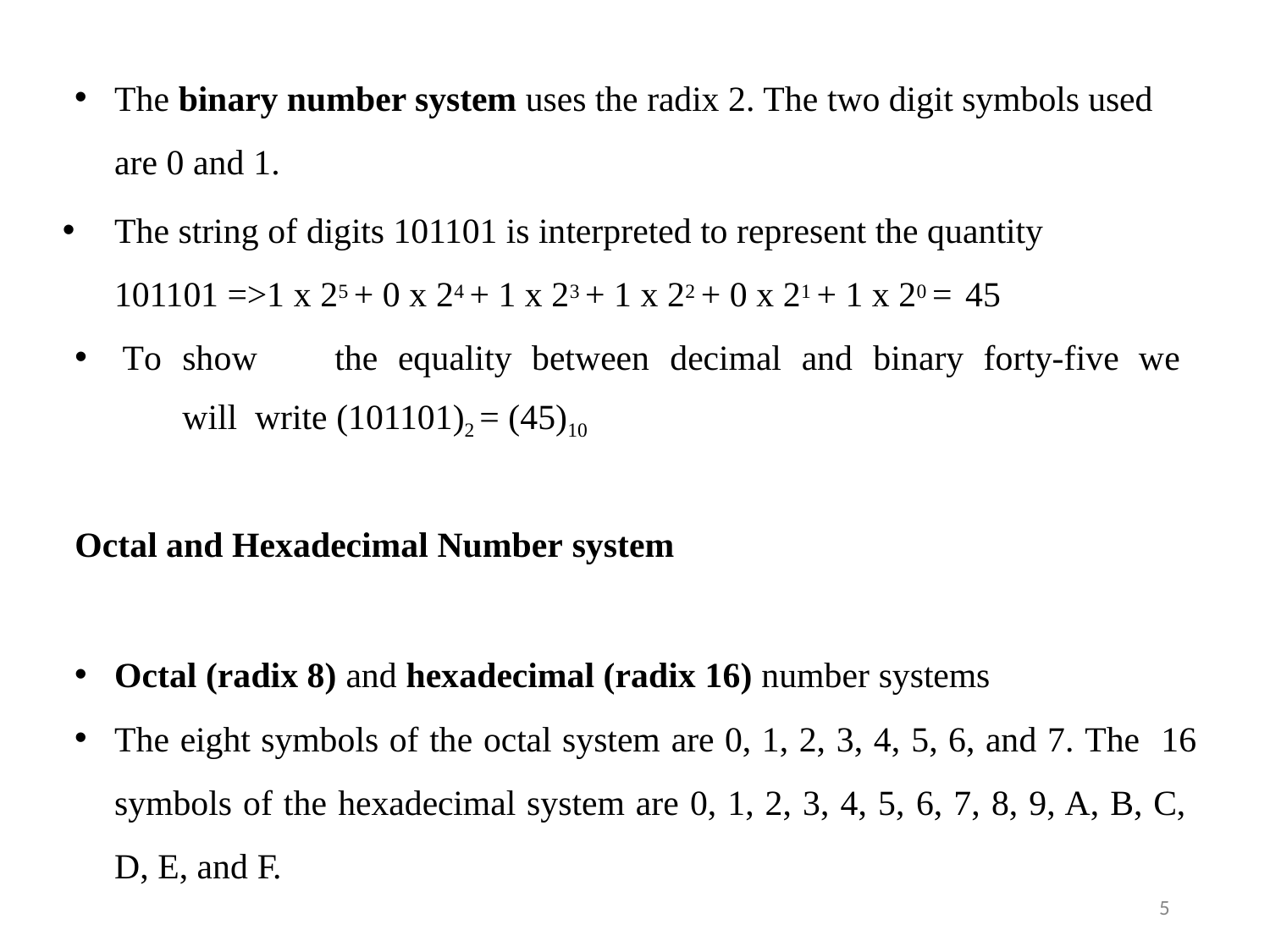

The binary number system uses the radix 2. The two digit symbols used  are 0 and 1.
The string of digits 101101 is interpreted to represent the quantity  101101 =>1 x 25 + 0 x 24 + 1 x 23 + 1 x 22 + 0 x 21 + 1 x 20 = 45
To	show	the	equality	between	decimal	and	binary	forty-five	we	will  write (101101)2 = (45)10

Octal and Hexadecimal Number system

Octal (radix 8) and hexadecimal (radix 16) number systems
The eight symbols of the octal system are 0, 1, 2, 3, 4, 5, 6, and 7. The  16 symbols of the hexadecimal system are 0, 1, 2, 3, 4, 5, 6, 7, 8, 9, A, B, C,  D, E, and F.
5